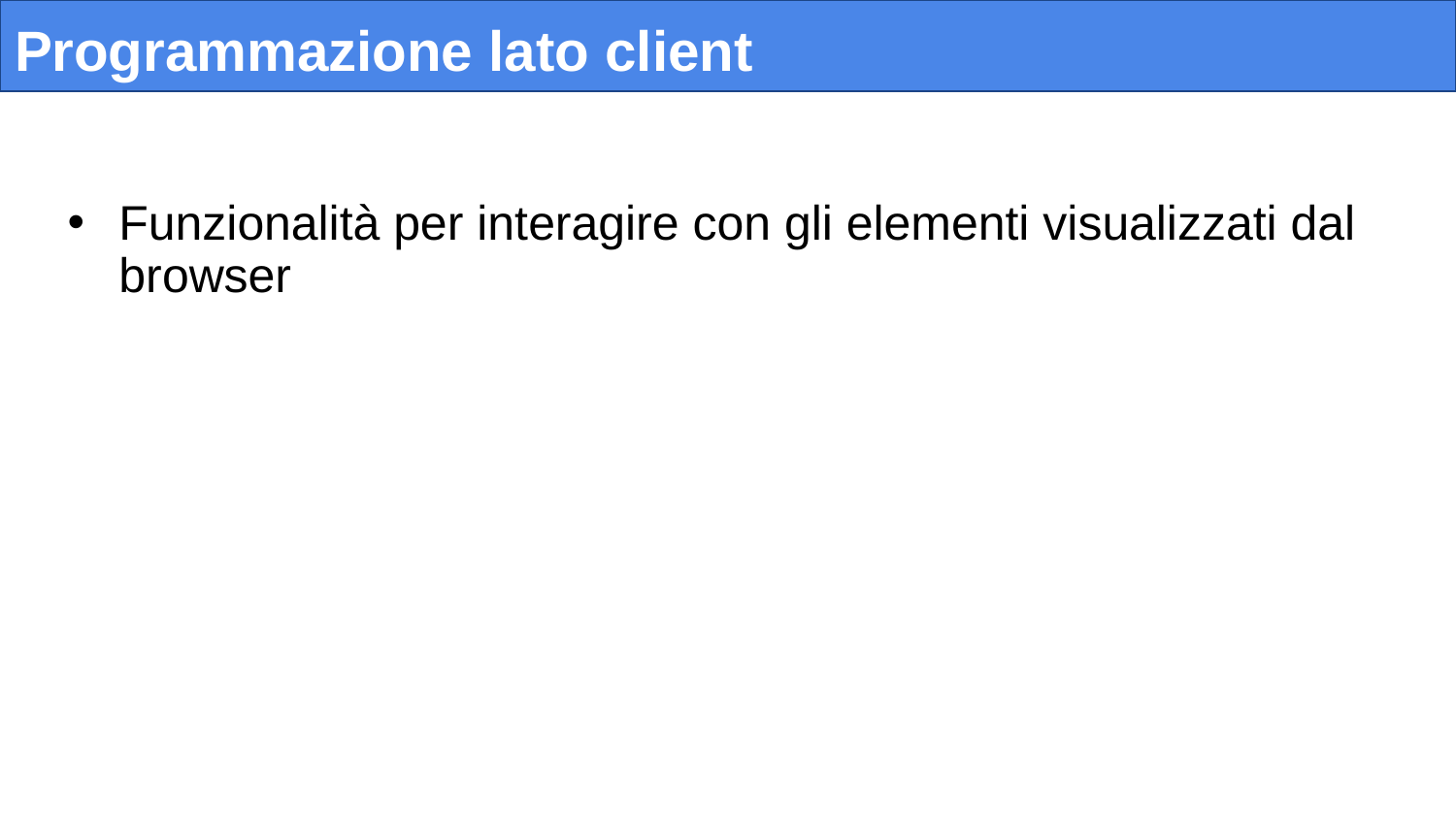

# Programmazione lato client
Funzionalità per interagire con gli elementi visualizzati dal browser